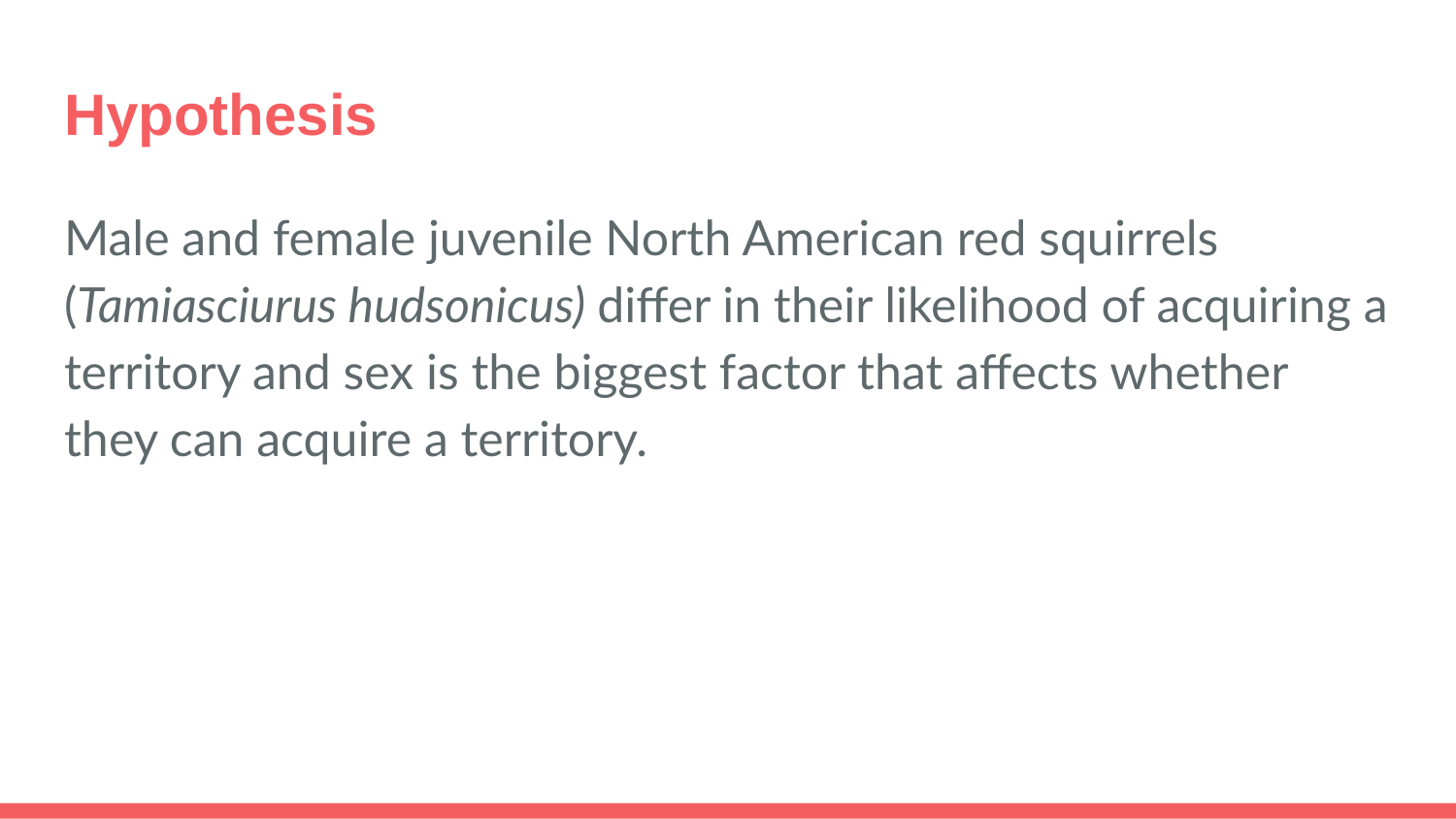

# Hypothesis
Male and female juvenile North American red squirrels (Tamiasciurus hudsonicus) differ in their likelihood of acquiring a territory and sex is the biggest factor that affects whether they can acquire a territory.